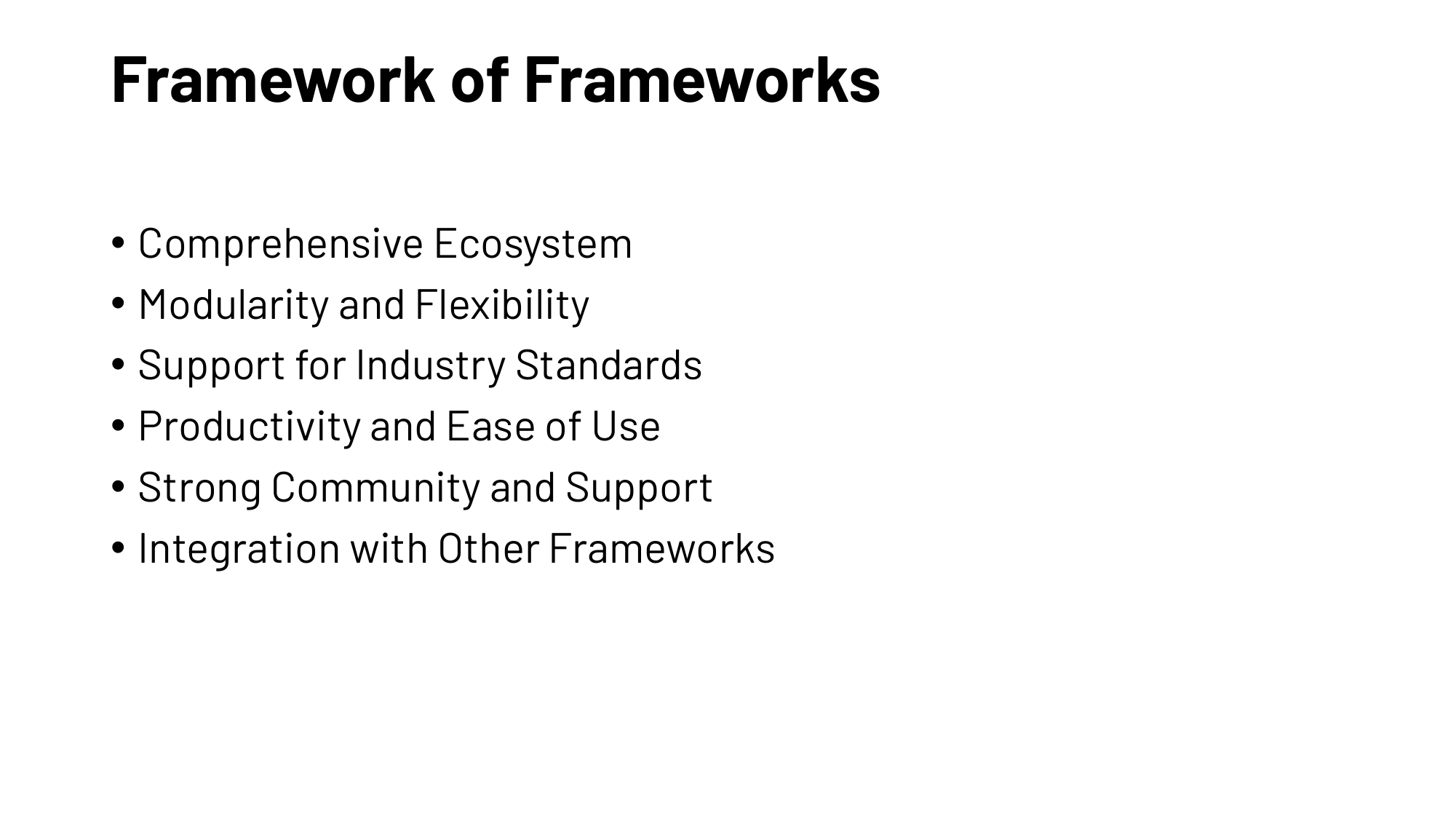

# Framework of Frameworks
Comprehensive Ecosystem
Modularity and Flexibility
Support for Industry Standards
Productivity and Ease of Use
Strong Community and Support
Integration with Other Frameworks